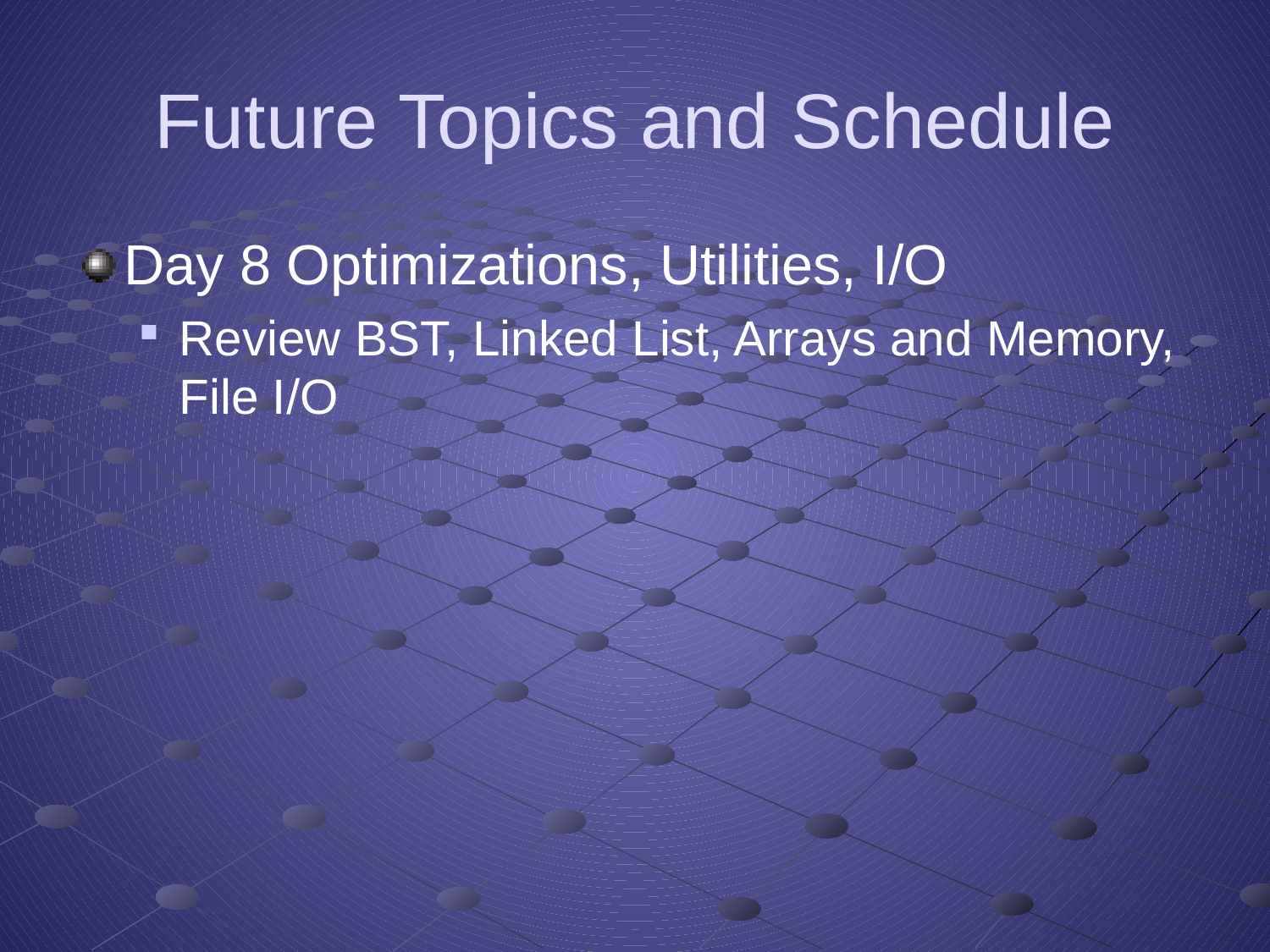

# Future Topics and Schedule
Day 8 Optimizations, Utilities, I/O
Review BST, Linked List, Arrays and Memory, File I/O